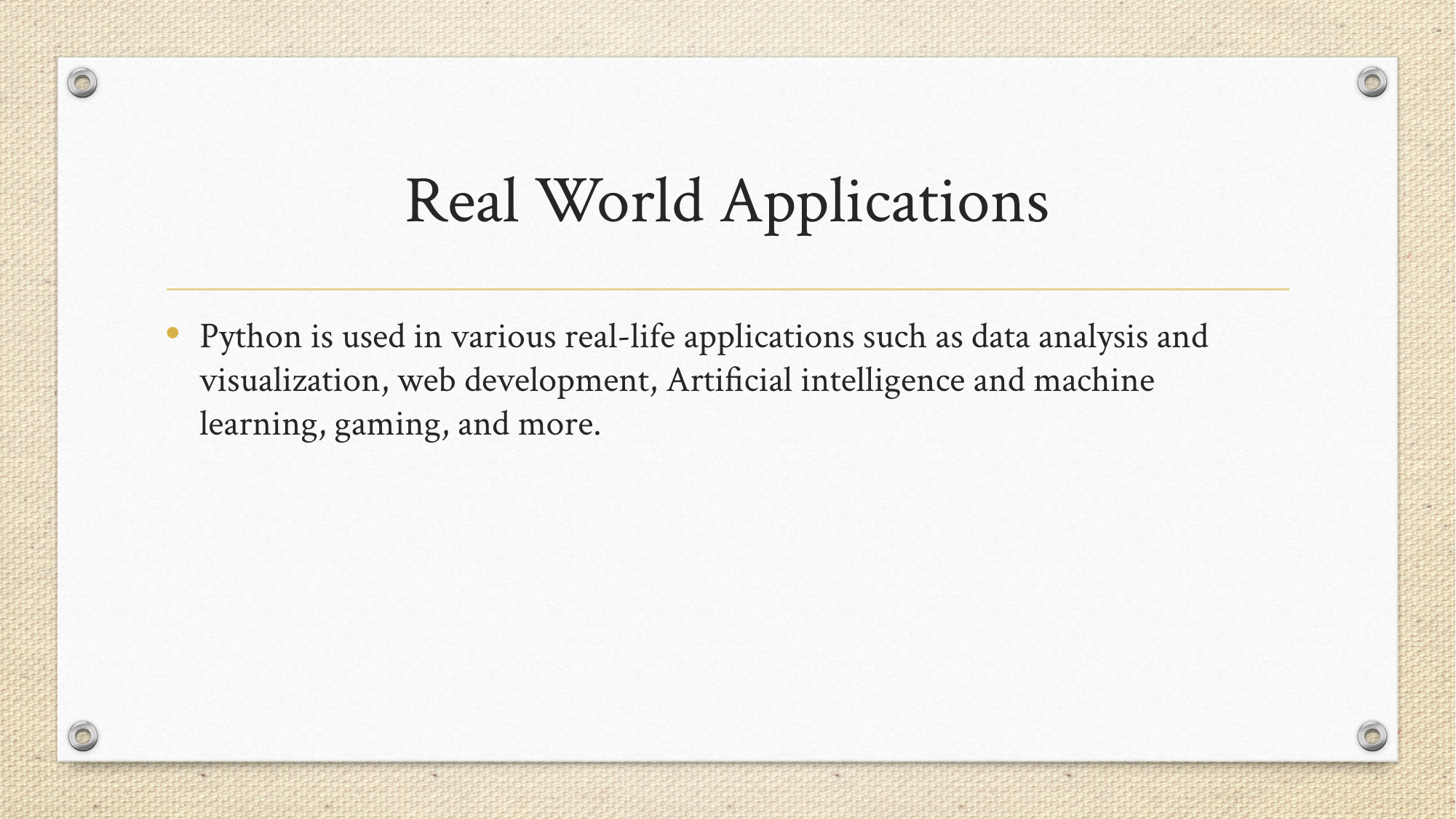

# Real World Applications
Python is used in various real-life applications such as data analysis and visualization, web development, Artificial intelligence and machine learning, gaming, and more.